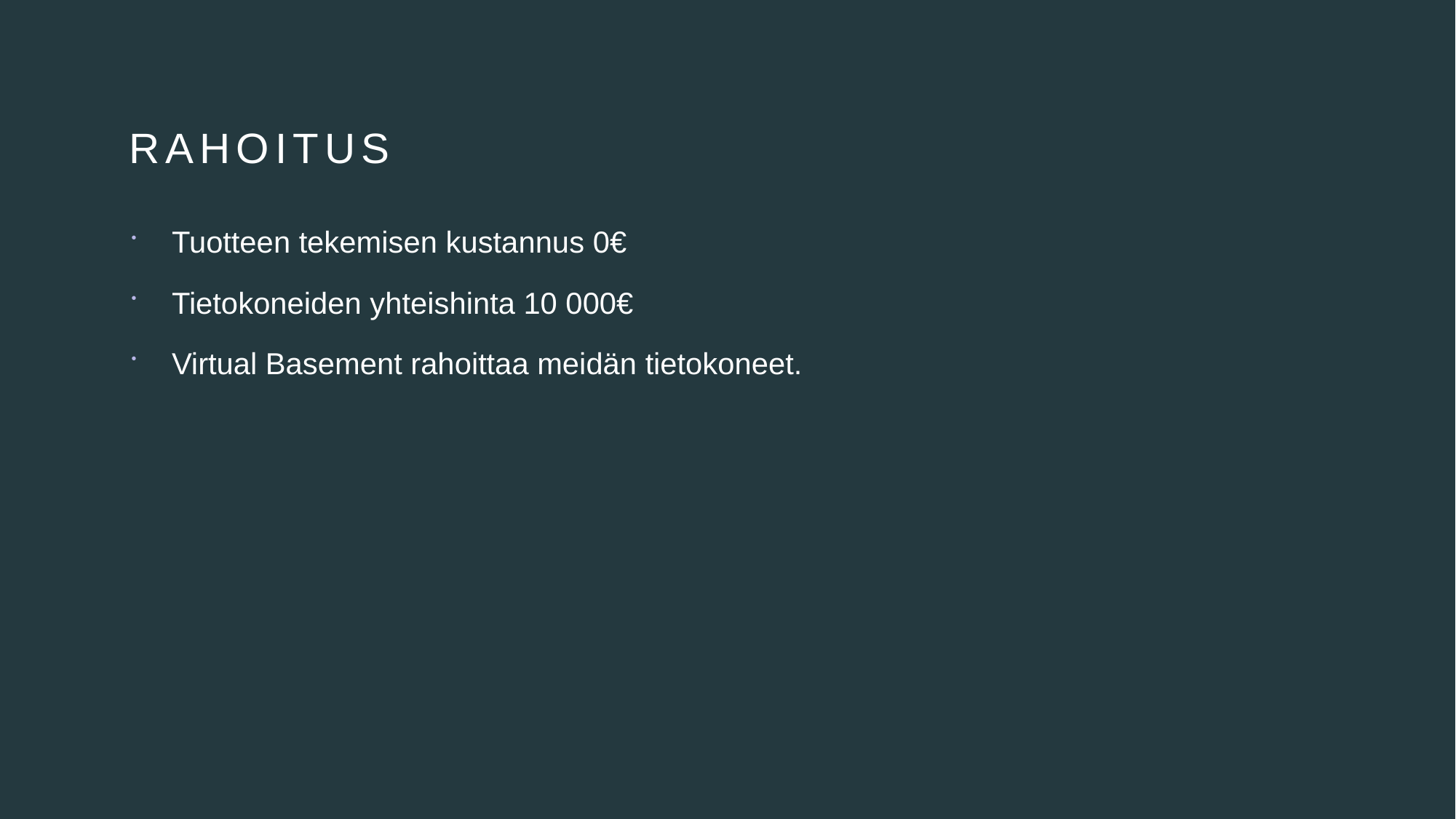

# Rahoitus
Tuotteen tekemisen kustannus 0€
Tietokoneiden yhteishinta 10 000€
Virtual Basement rahoittaa meidän tietokoneet.